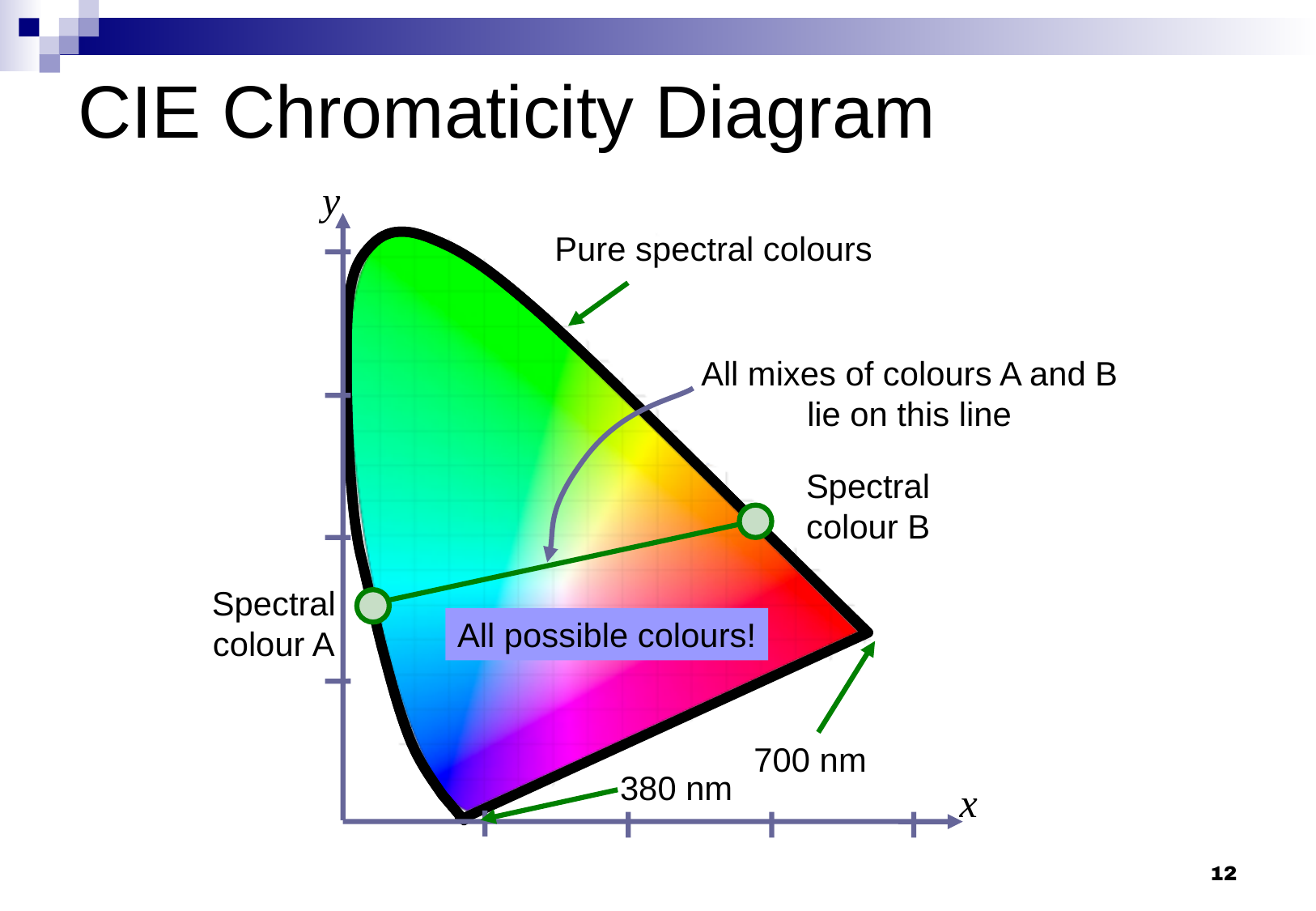

# CIE Chromaticity Diagram

y

Pure spectral colours

All mixes of colours A and B
lie on this line

Spectral colour B

Spectral colour A

All possible colours!

700 nm
380 nm
x

12